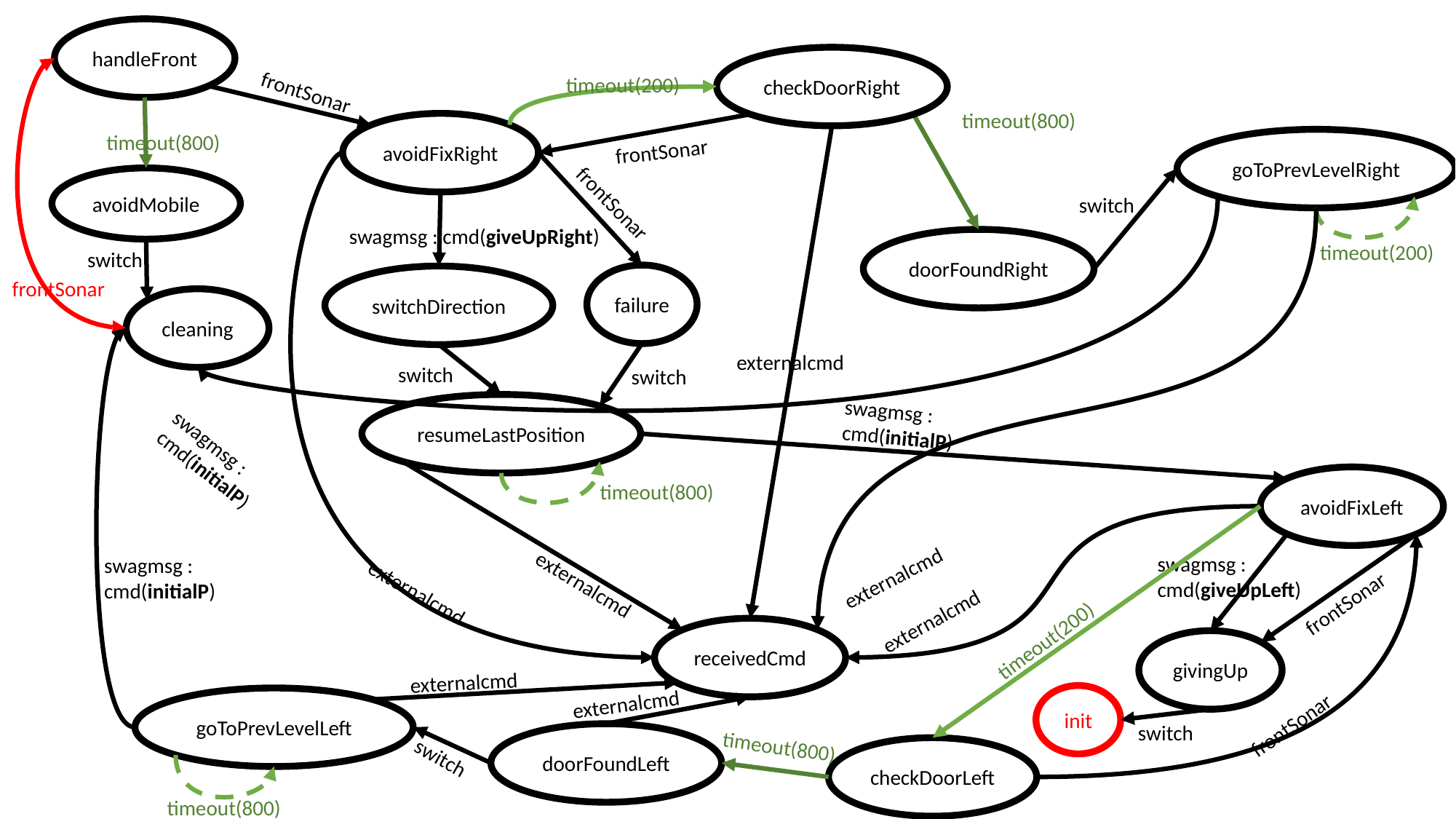

handleFront
checkDoorRight
timeout(200)
frontSonar
timeout(800)
timeout(800)
avoidFixRight
goToPrevLevelRight
frontSonar
avoidMobile
switch
frontSonar
swagmsg : cmd(giveUpRight)
doorFoundRight
timeout(200)
switch
failure
switchDirection
frontSonar
cleaning
externalcmd
switch
switch
resumeLastPosition
swagmsg : cmd(initialP)
swagmsg : cmd(initialP)
avoidFixLeft
timeout(800)
swagmsg : cmd(giveUpLeft)
swagmsg : cmd(initialP)
externalcmd
frontSonar
externalcmd
externalcmd
externalcmd
timeout(200)
receivedCmd
givingUp
externalcmd
externalcmd
init
goToPrevLevelLeft
frontSonar
switch
doorFoundLeft
timeout(800)
checkDoorLeft
switch
timeout(800)